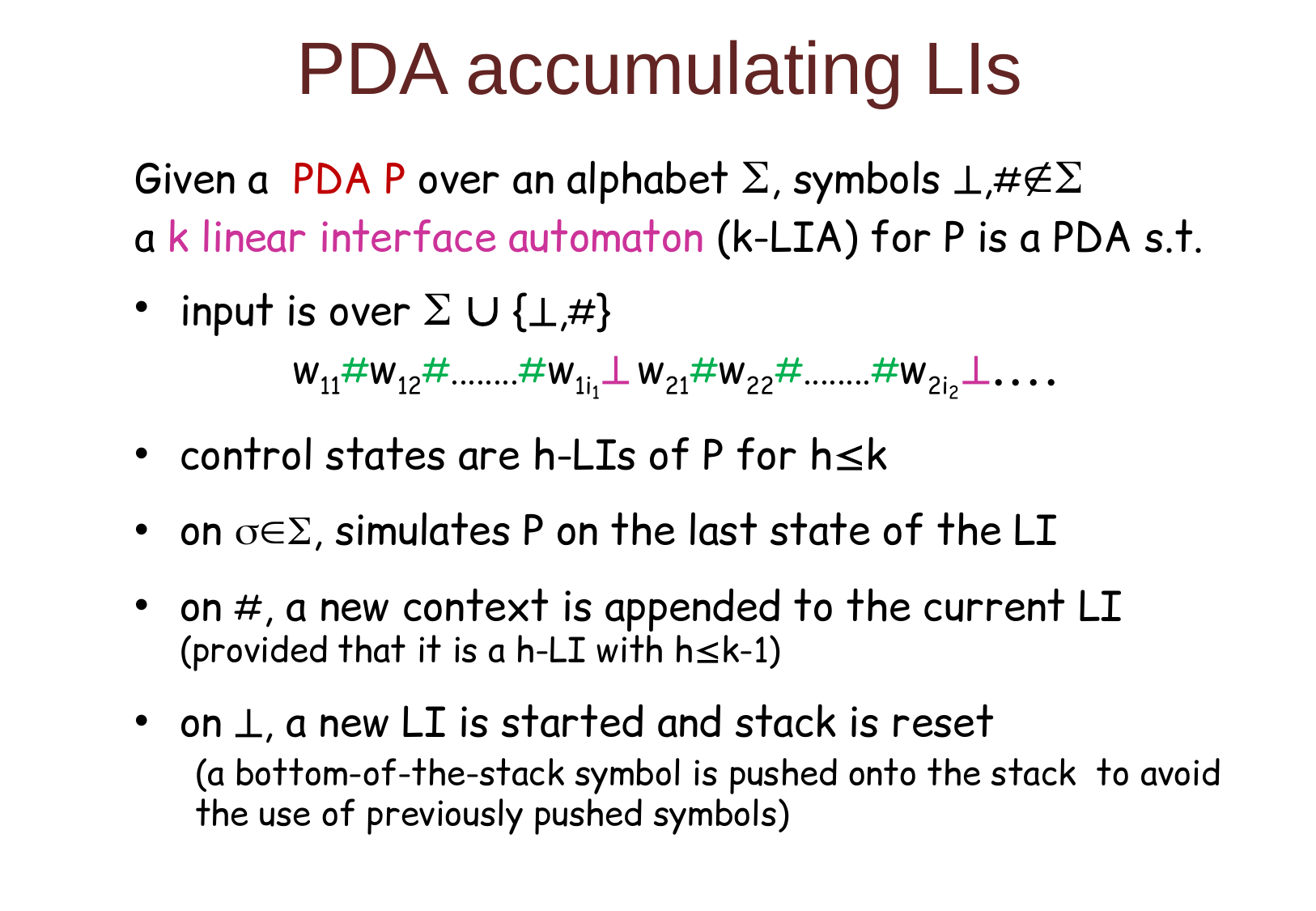

# PDA accumulating LIs
Given a  PDA P over an alphabet Σ, symbols ⊥,#∉Σ
a k linear interface automaton (k-LIA) for P is a PDA s.t.

input is over Σ ∪ {⊥,#}
	   w11#w12#........#w1i1 ⊥ w21#w22#........#w2i2 ⊥....

control states are h-LIs of P for h≤k

on σ∈Σ, simulates P on the last state of the LI

on #, a new context is appended to the current LI (provided that it is a h-LI with h≤k-1)

on ⊥, a new LI is started and stack is reset
(a bottom-of-the-stack symbol is pushed onto the stack  to avoid the use of previously pushed symbols)